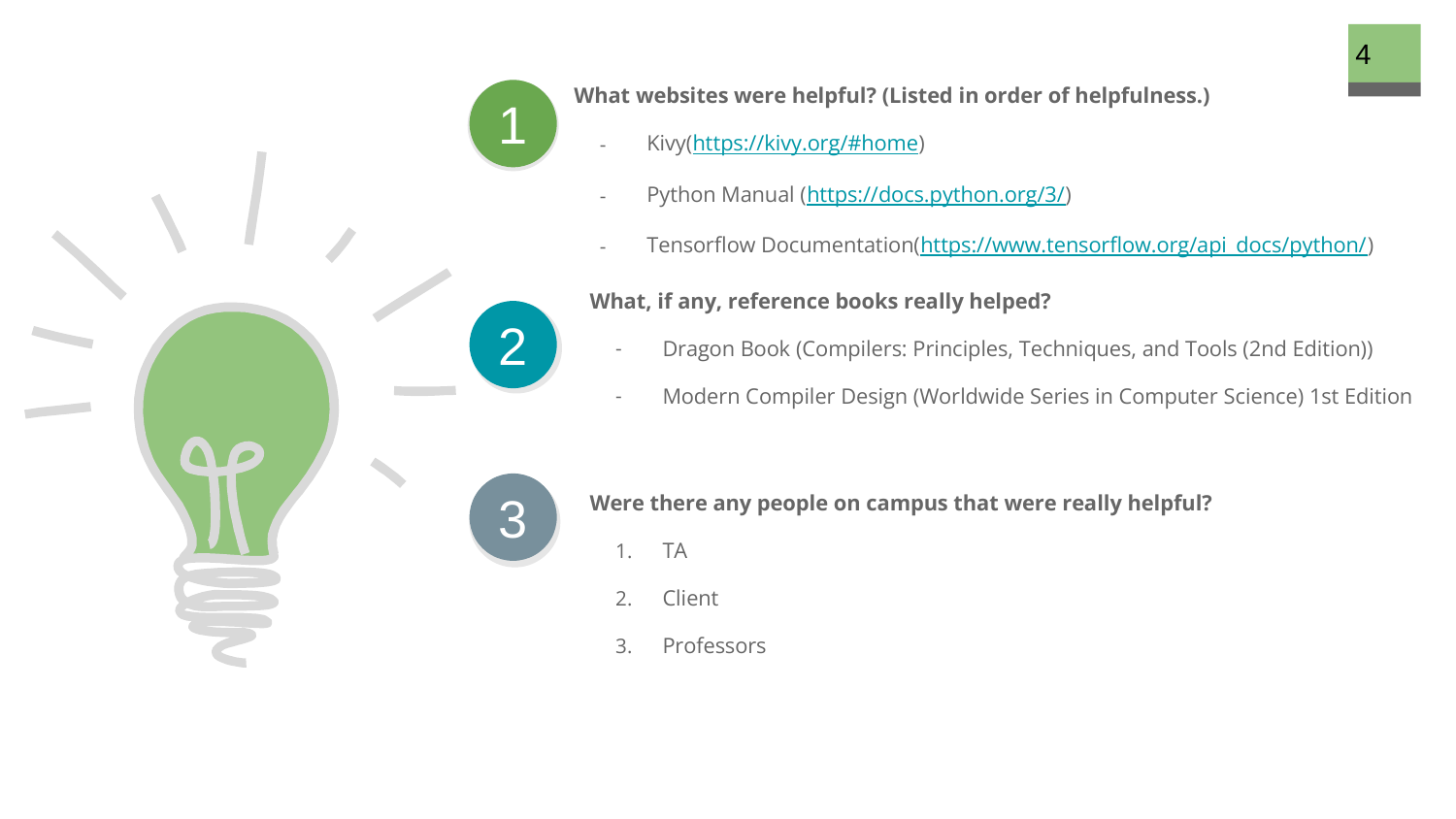

4
What websites were helpful? (Listed in order of helpfulness.)
Kivy(https://kivy.org/#home)
Python Manual (https://docs.python.org/3/)
Tensorflow Documentation(https://www.tensorflow.org/api_docs/python/)

1

What, if any, reference books really helped?
Dragon Book (Compilers: Principles, Techniques, and Tools (2nd Edition))
Modern Compiler Design (Worldwide Series in Computer Science) 1st Edition

2

Were there any people on campus that were really helpful?
TA
Client
Professors

3